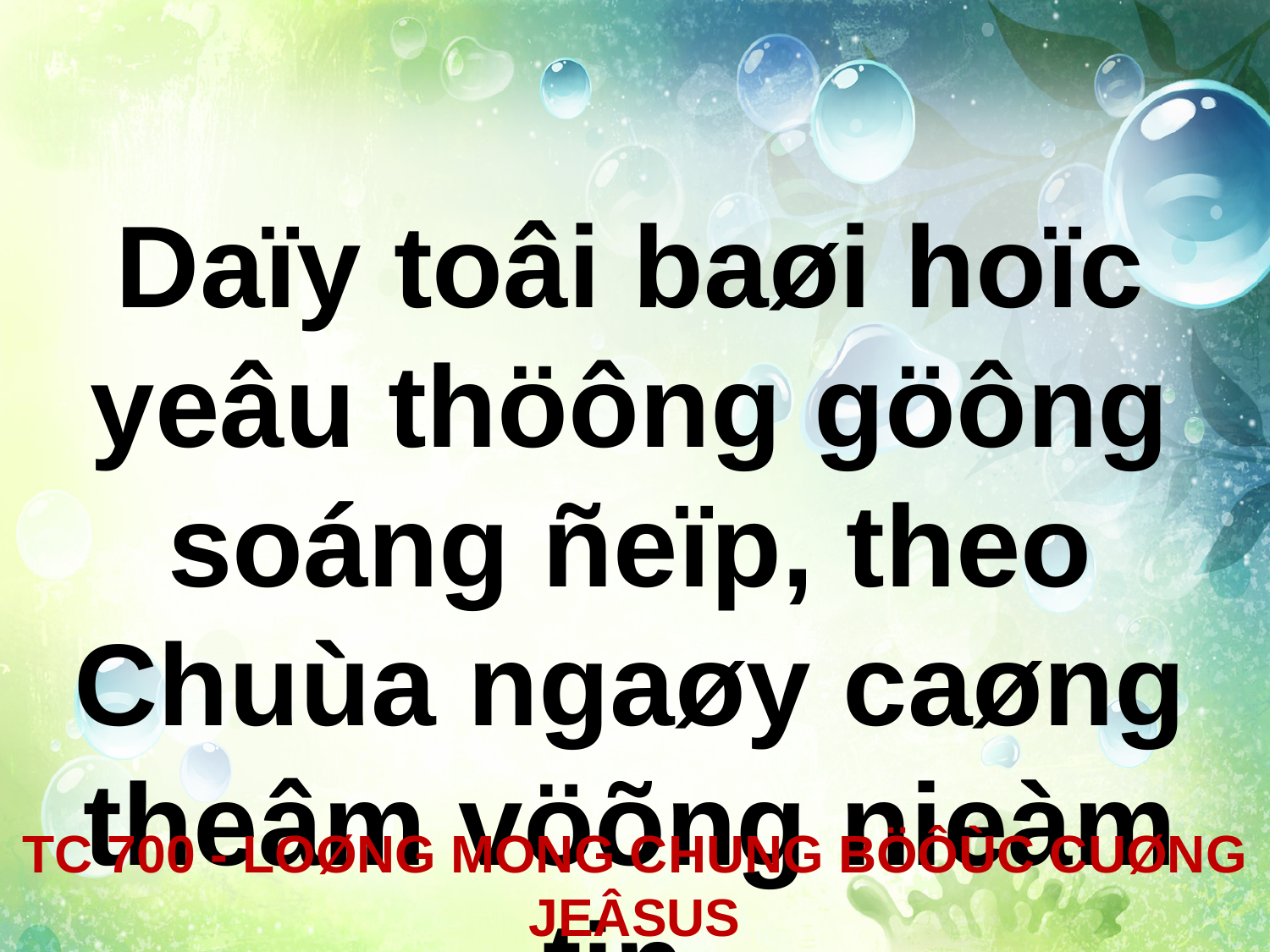

Daïy toâi baøi hoïc yeâu thöông göông soáng ñeïp, theo Chuùa ngaøy caøng theâm vöõng nieàm tin.
TC 700 - LOØNG MONG CHUNG BÖÔÙC CUØNG JEÂSUS